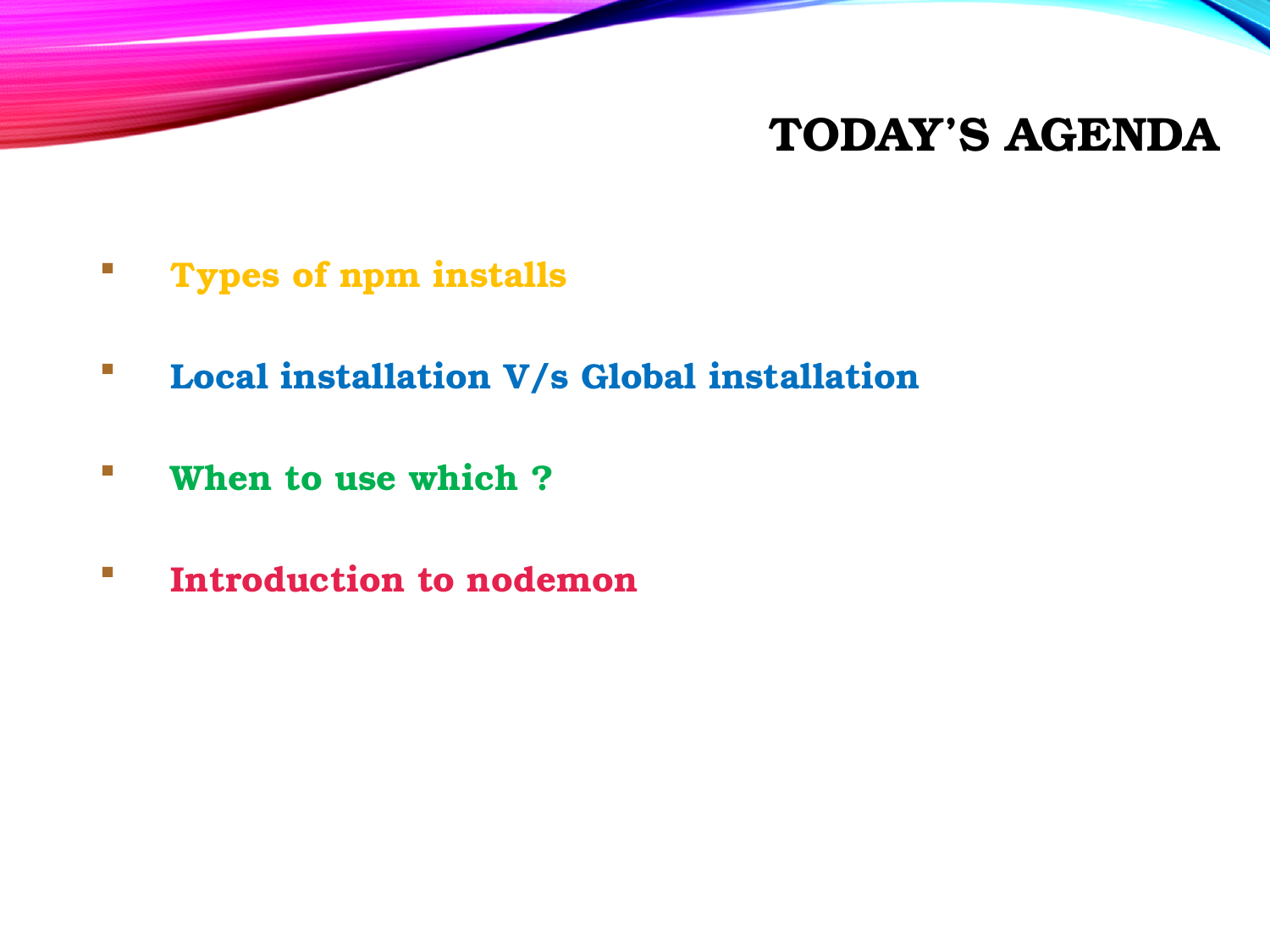

# Today’s Agenda

Types of npm installs

Local installation V/s Global installation

When to use which ?

Introduction to nodemon